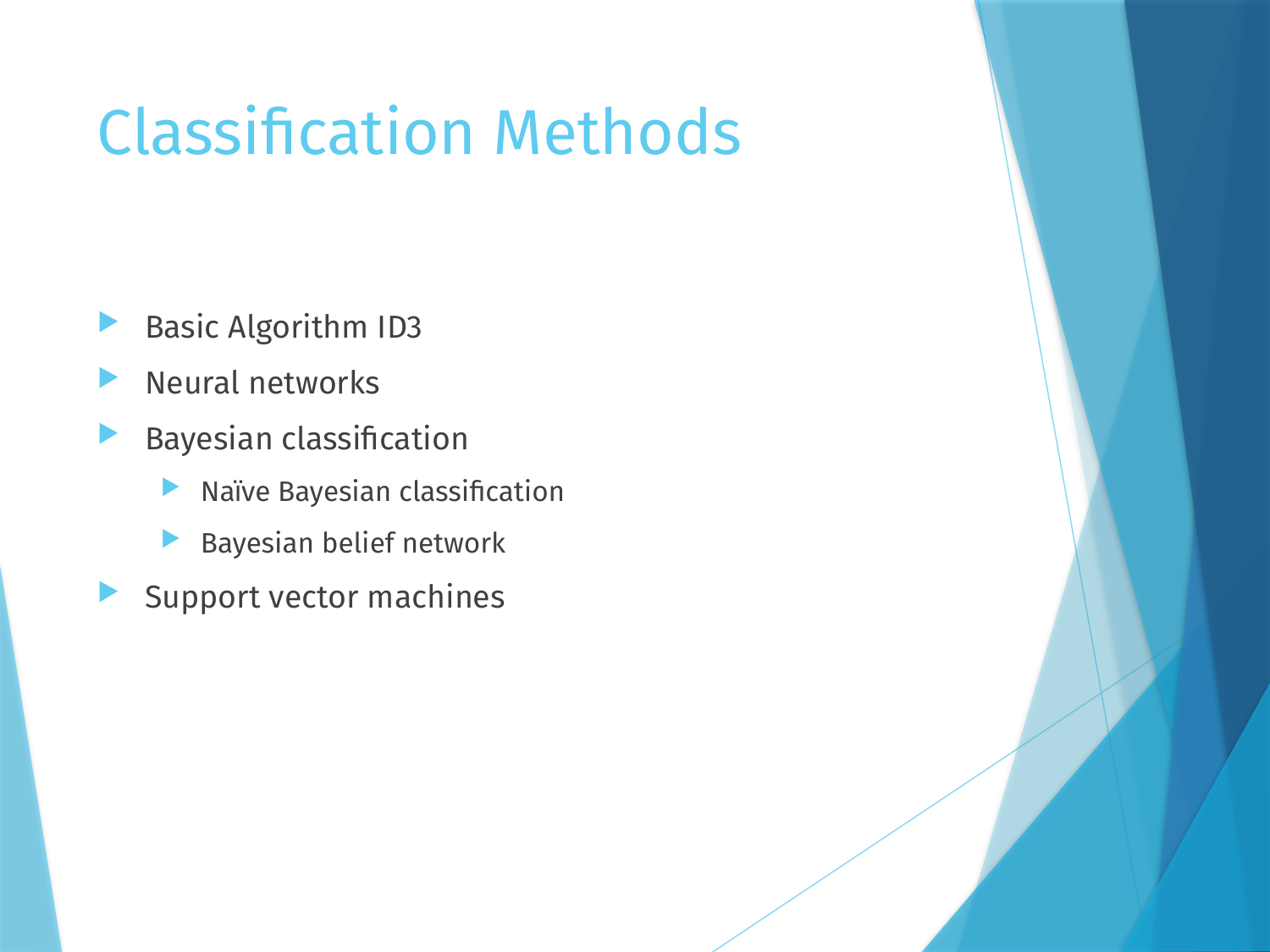

# Classification Methods
Basic Algorithm ID3
Neural networks
Bayesian classification
Naïve Bayesian classification
Bayesian belief network
Support vector machines